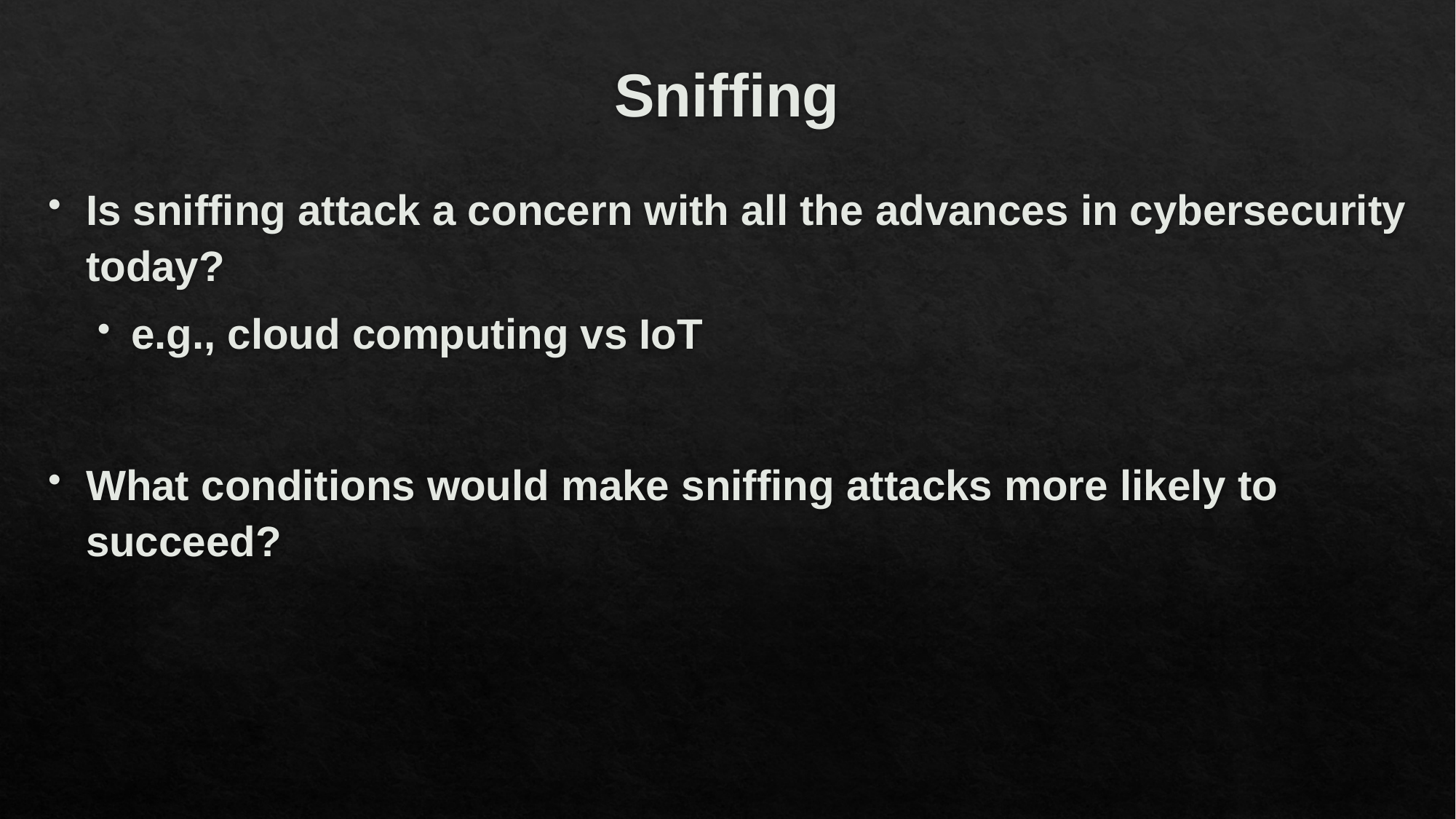

# Sniffing
Is sniffing attack a concern with all the advances in cybersecurity today?
e.g., cloud computing vs IoT

What conditions would make sniffing attacks more likely to succeed?